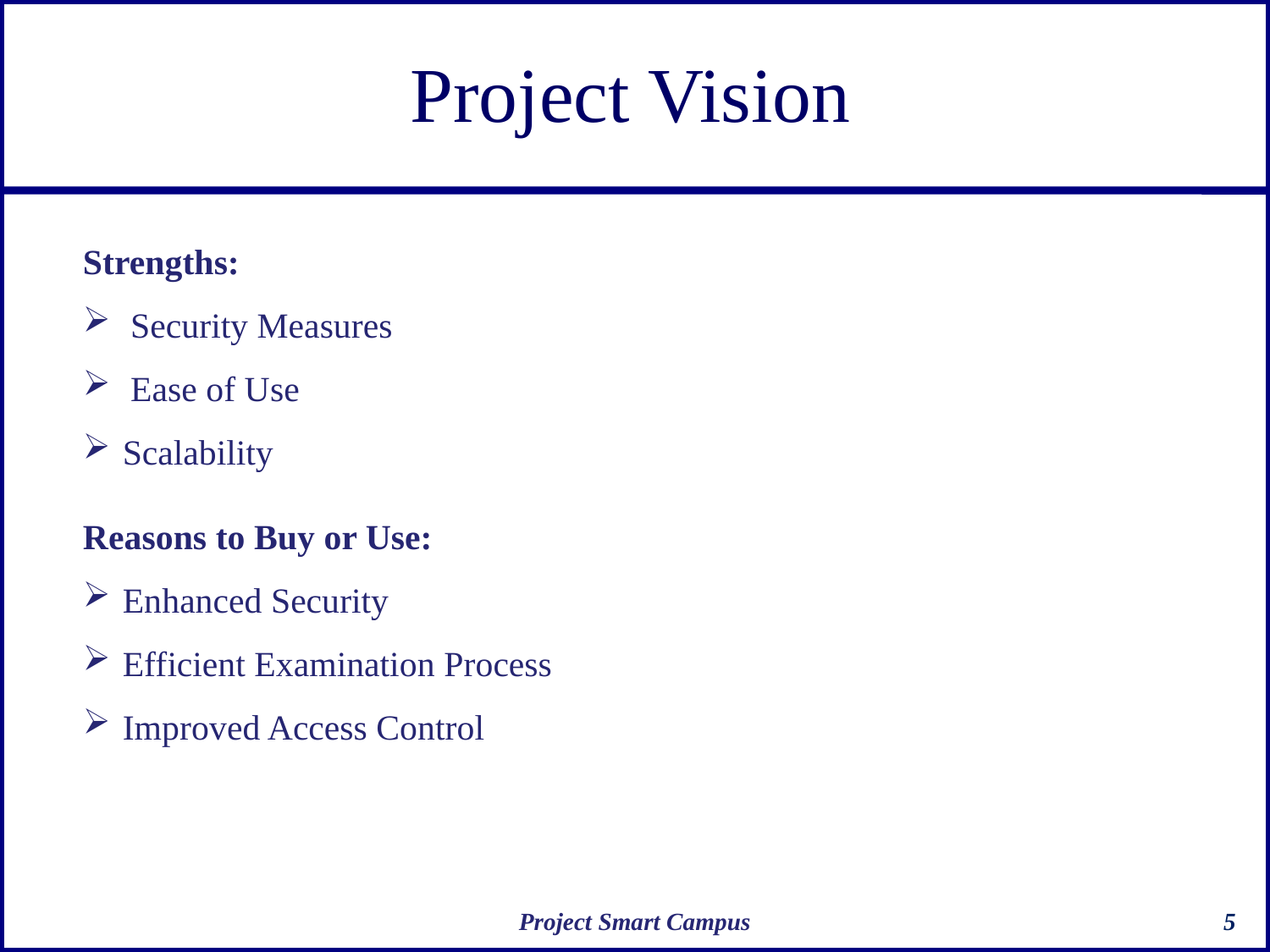

# Project Vision

Strengths:
Security Measures
Ease of Use
Scalability

Reasons to Buy or Use:
Enhanced Security
Efficient Examination Process
Improved Access Control

Project Smart Campus
5